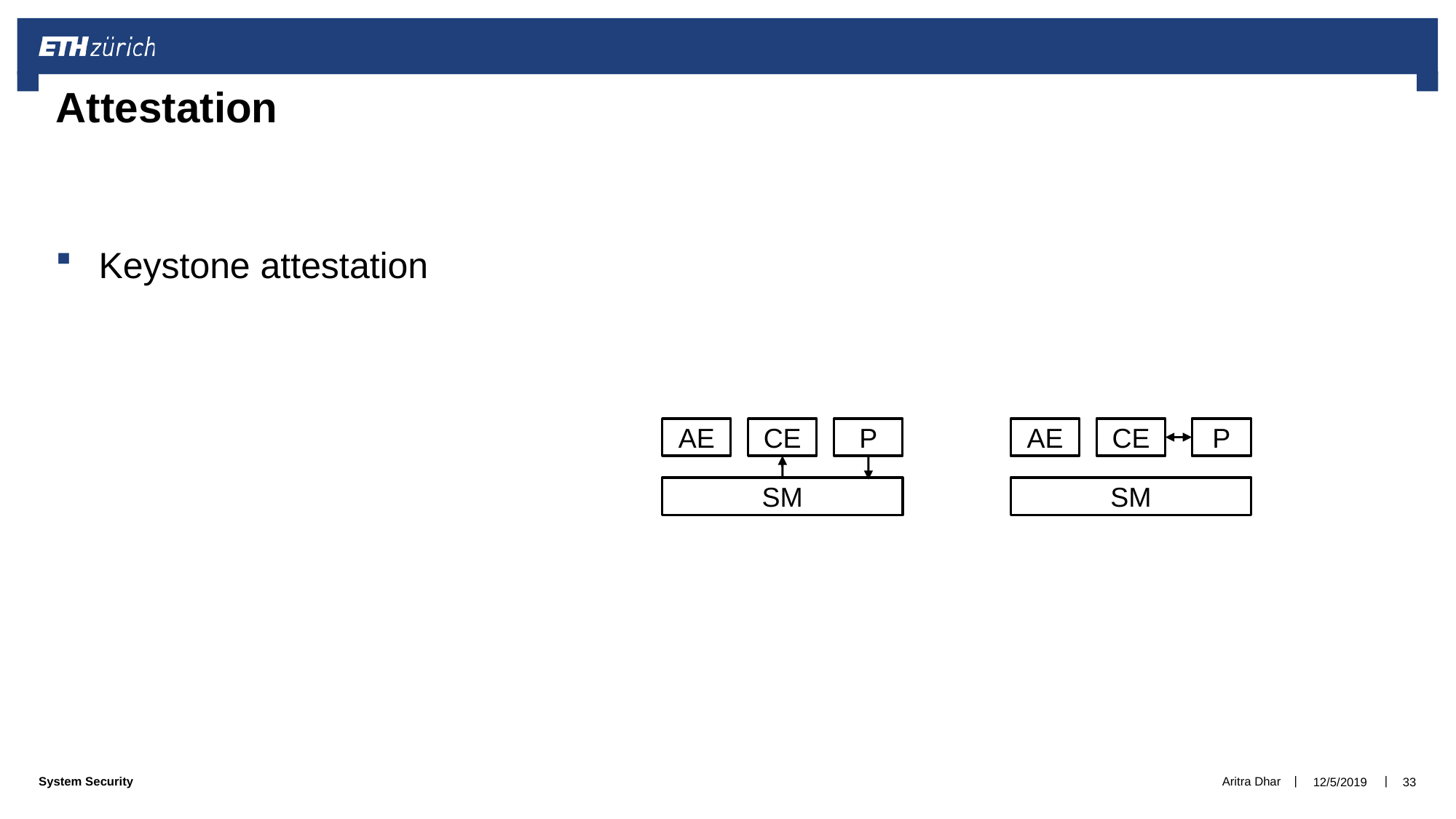

# Attestation
Keystone attestation
AE
CE
P
AE
CE
P
SM
SM
Aritra Dhar
12/5/2019
33